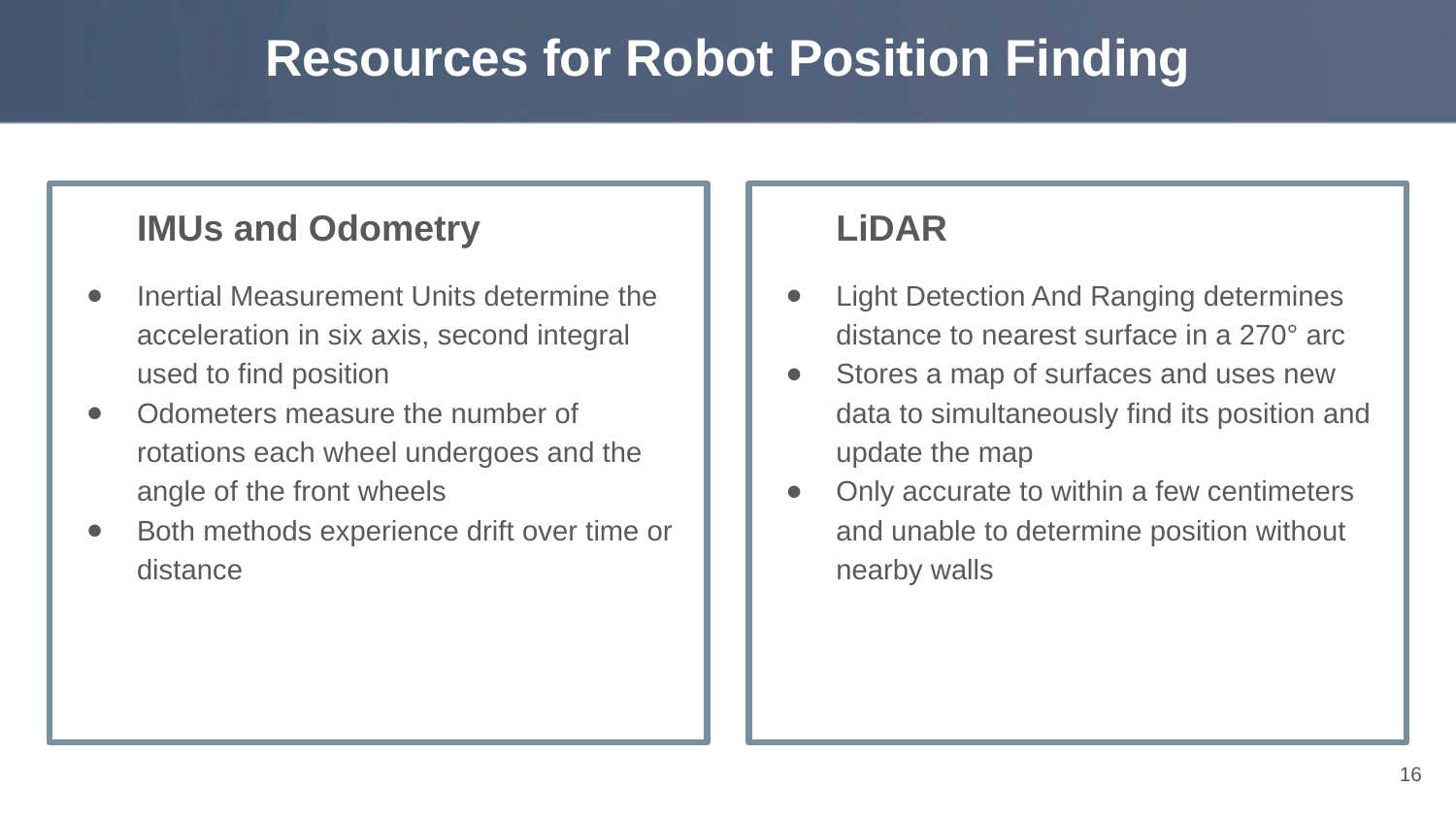

# Resources for Robot Position Finding
IMUs and Odometry
Inertial Measurement Units determine the acceleration in six axis, second integral used to find position
Odometers measure the number of rotations each wheel undergoes and the angle of the front wheels
Both methods experience drift over time or distance
LiDAR
Light Detection And Ranging determines distance to nearest surface in a 270° arc
Stores a map of surfaces and uses new data to simultaneously find its position and update the map
Only accurate to within a few centimeters and unable to determine position without nearby walls
16